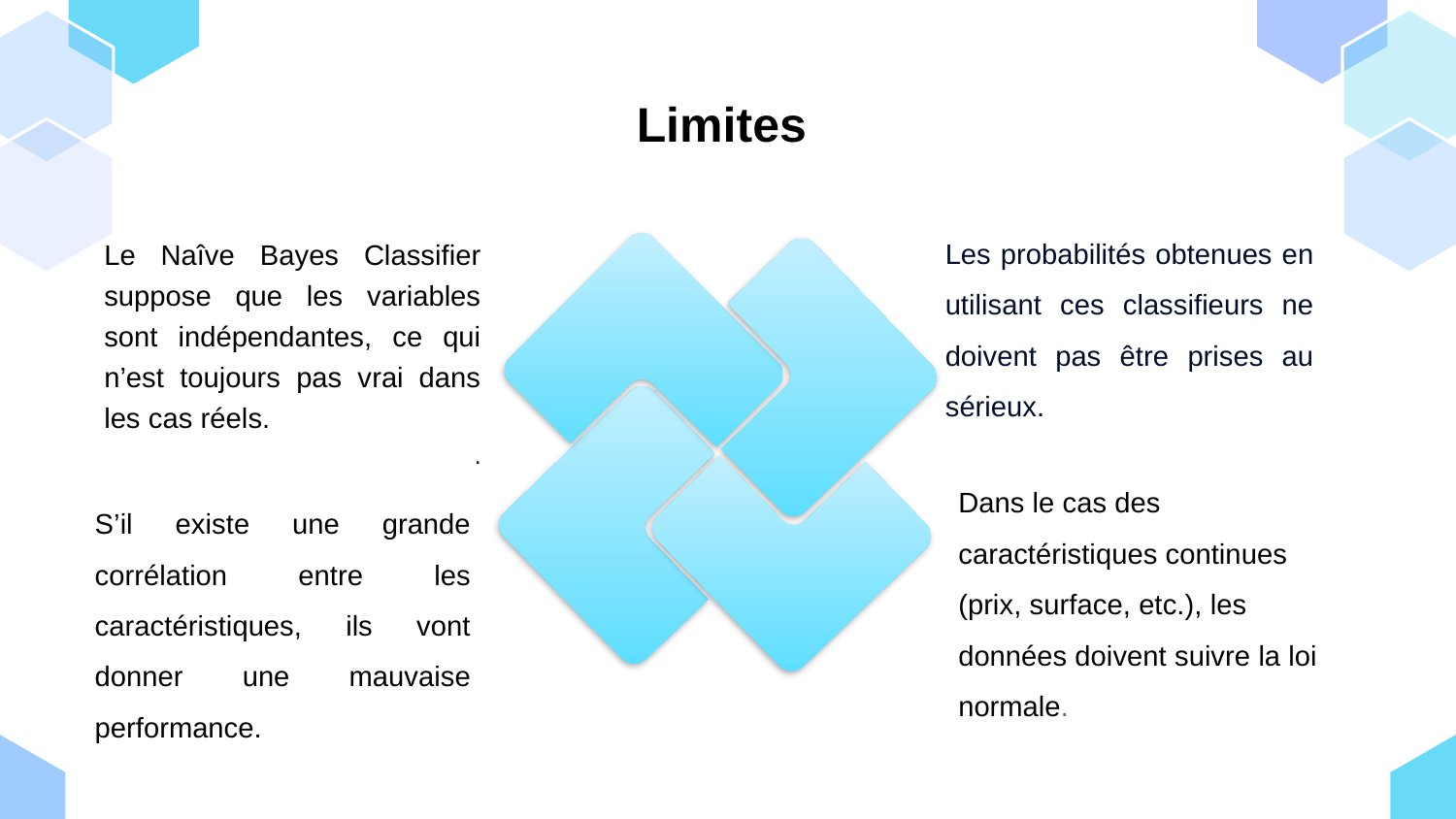

# Limites
Les probabilités obtenues en utilisant ces classifieurs ne doivent pas être prises au sérieux.

Le Naîve Bayes Classifier suppose que les variables sont indépendantes, ce qui n’est toujours pas vrai dans les cas réels.
.

Dans le cas des caractéristiques continues (prix, surface, etc.), les données doivent suivre la loi normale.
S’il existe une grande corrélation entre les caractéristiques, ils vont donner une mauvaise performance.